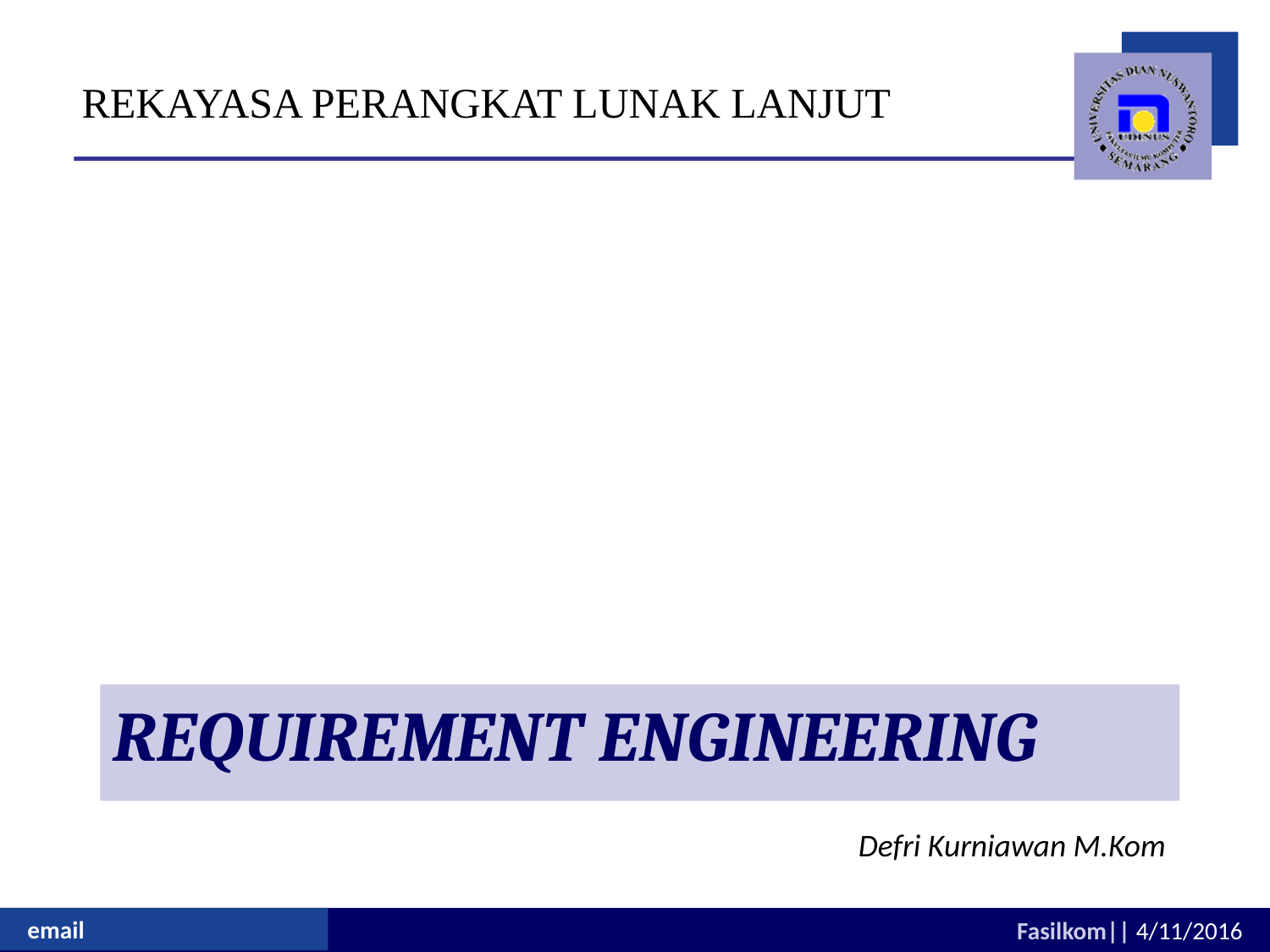

REKAYASA PERANGKAT LUNAK LANJUT
# REQUIREMENT ENGINEERING
Defri Kurniawan M.Kom